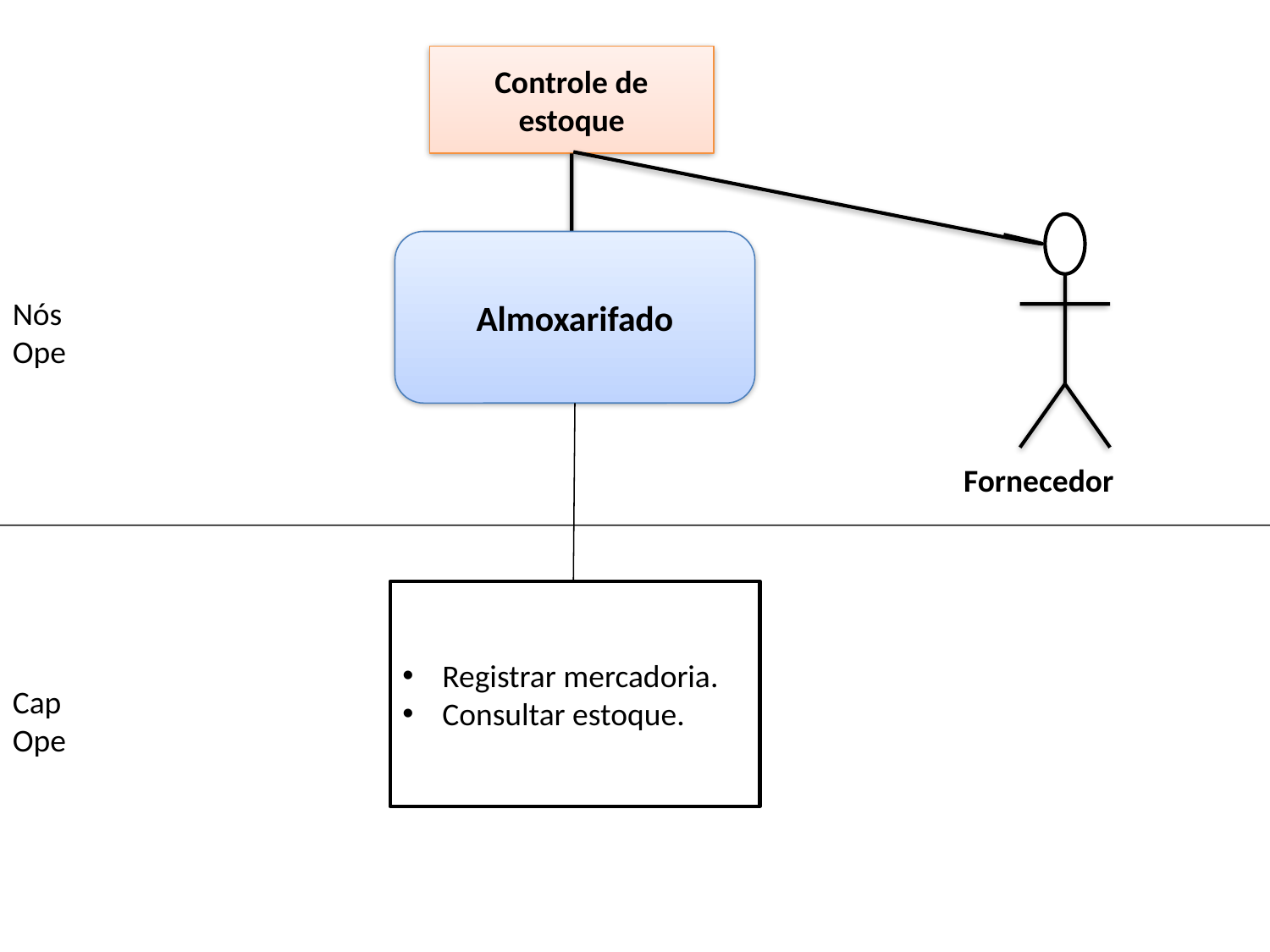

Controle de estoque

Almoxarifado

Nós
Ope

Fornecedor

Registrar mercadoria.
Consultar estoque.

Cap
Ope